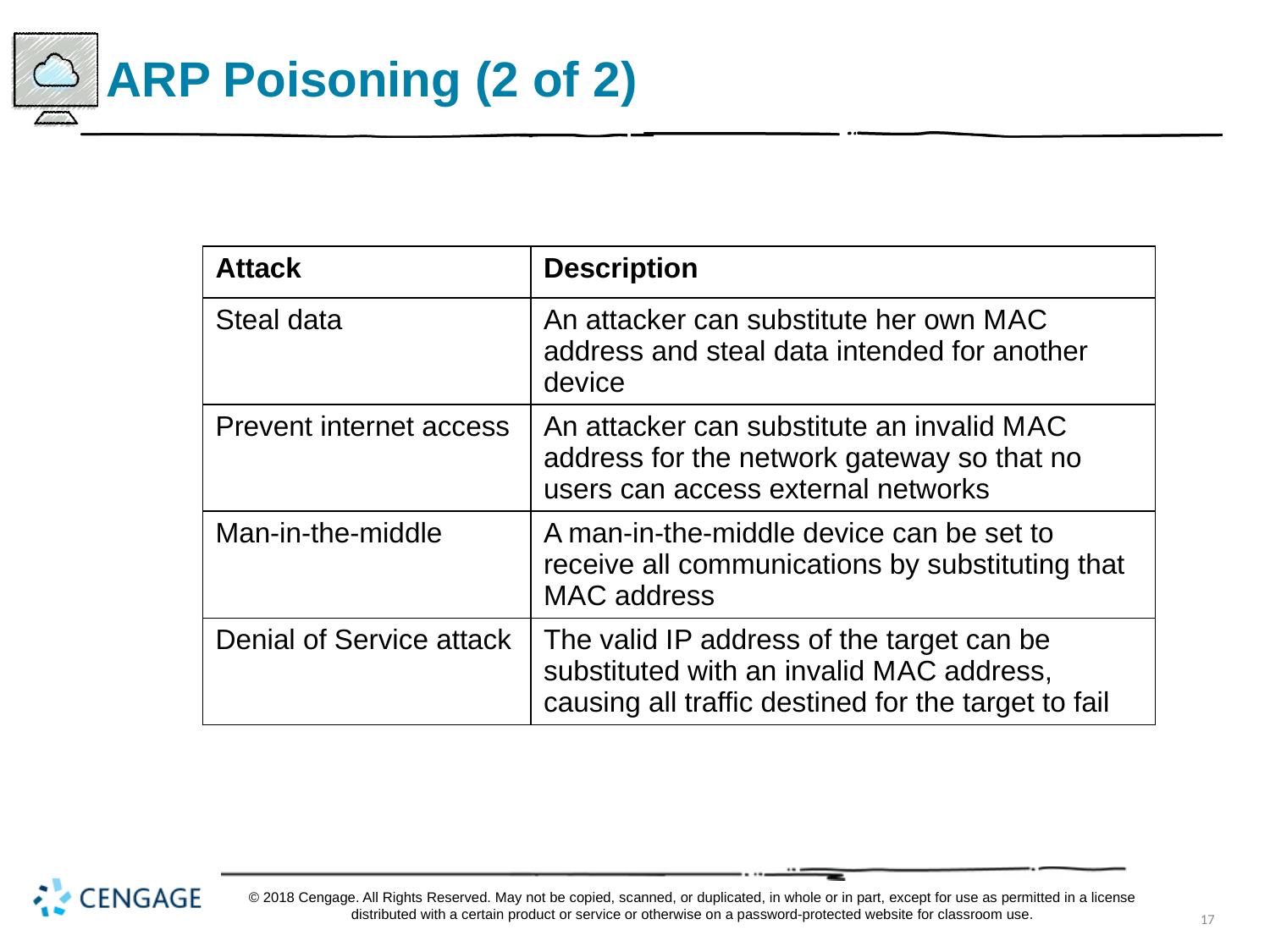

# A R P Poisoning (2 of 2)
| Attack | Description |
| --- | --- |
| Steal data | An attacker can substitute her own M A C address and steal data intended for another device |
| Prevent internet access | An attacker can substitute an invalid M A C address for the network gateway so that no users can access external networks |
| Man-in-the-middle | A man-in-the-middle device can be set to receive all communications by substituting that M A C address |
| Denial of Service attack | The valid I P address of the target can be substituted with an invalid M A C address, causing all traffic destined for the target to fail |
© 2018 Cengage. All Rights Reserved. May not be copied, scanned, or duplicated, in whole or in part, except for use as permitted in a license distributed with a certain product or service or otherwise on a password-protected website for classroom use.